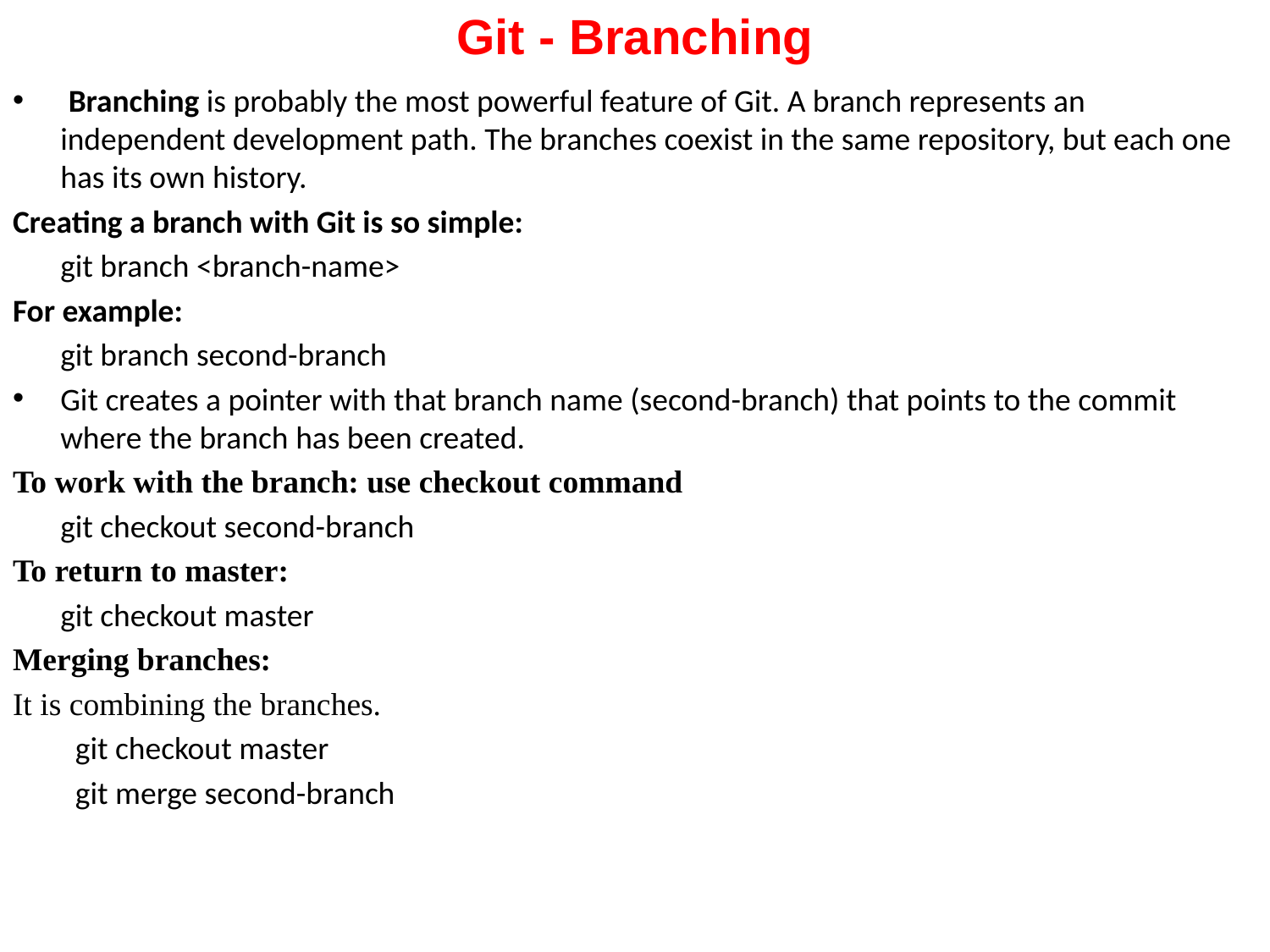

# Git - Branching
 Branching is probably the most powerful feature of Git. A branch represents an independent development path. The branches coexist in the same repository, but each one has its own history.
Creating a branch with Git is so simple:
	git branch <branch-name>
For example:
	git branch second-branch
Git creates a pointer with that branch name (second-branch) that points to the commit where the branch has been created.
To work with the branch: use checkout command
	git checkout second-branch
To return to master:
	git checkout master
Merging branches:
It is combining the branches.
git checkout master
git merge second-branch